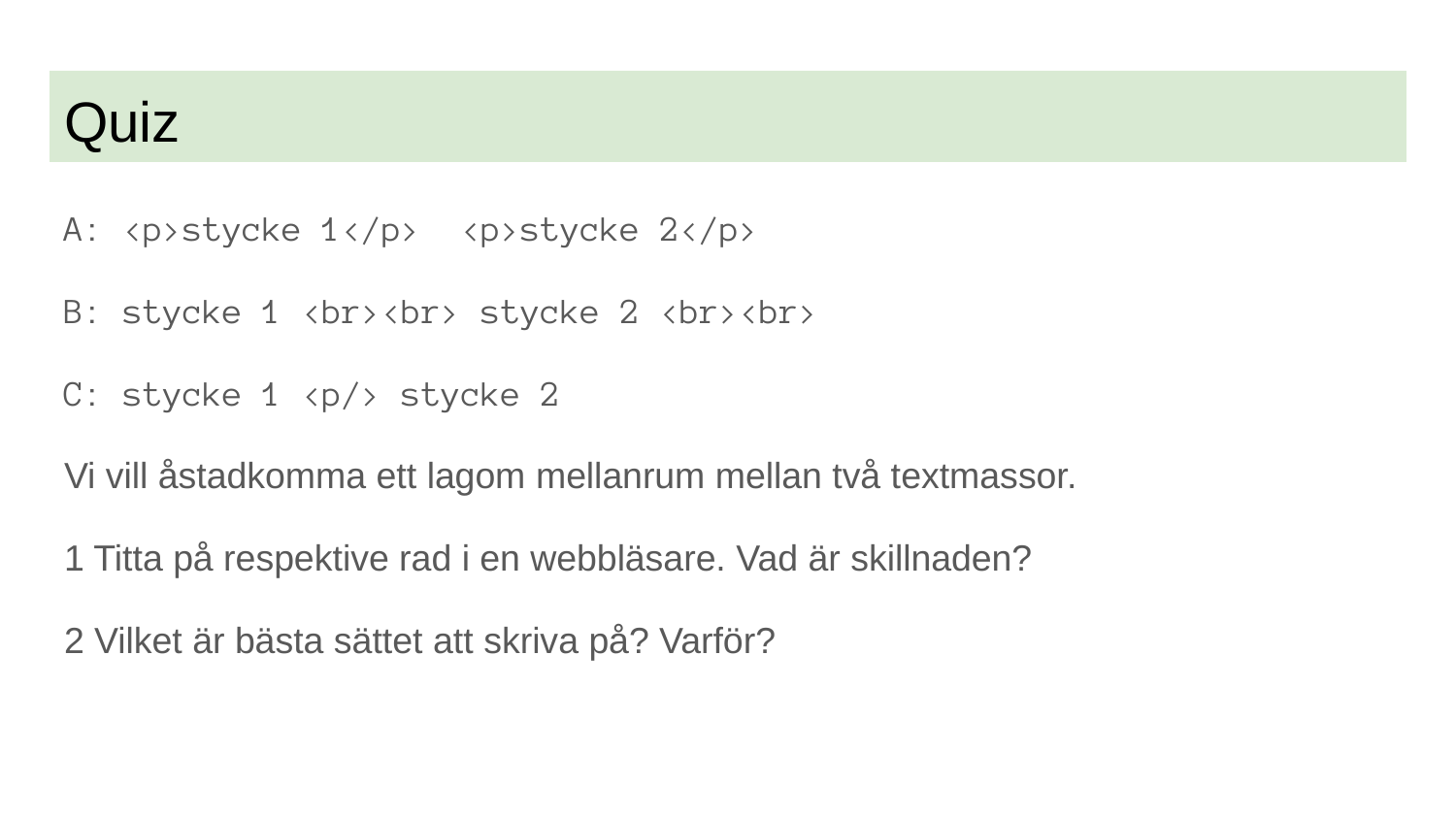

# Quiz
A: <p>stycke 1</p>  <p>stycke 2</p>
B: stycke 1 <br><br> stycke 2 <br><br>
C: stycke 1 <p/> stycke 2
Vi vill åstadkomma ett lagom mellanrum mellan två textmassor.
1 Titta på respektive rad i en webbläsare. Vad är skillnaden?
2 Vilket är bästa sättet att skriva på? Varför?